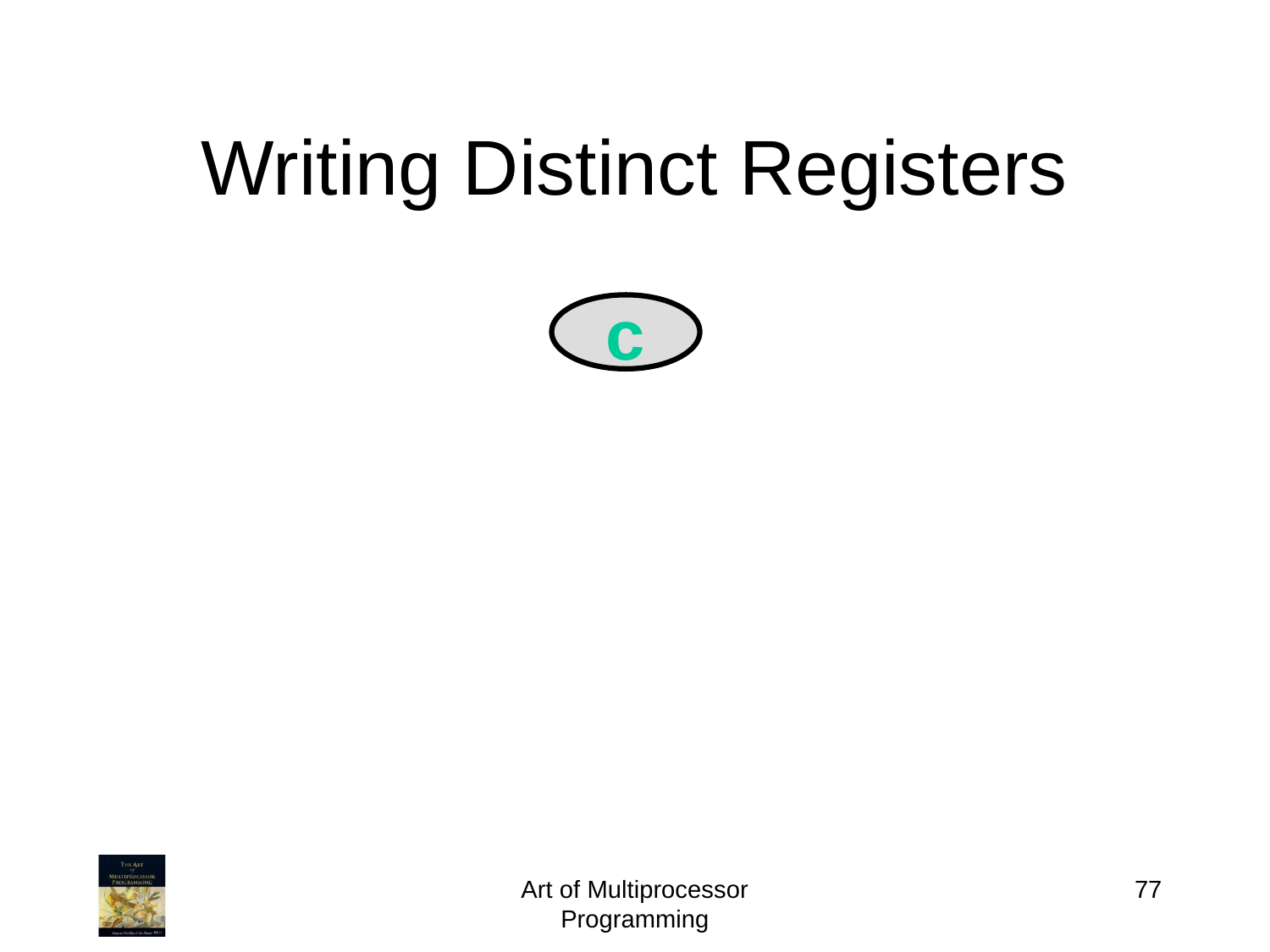

# Writing Distinct Registers
c
Art of Multiprocessor Programming
77